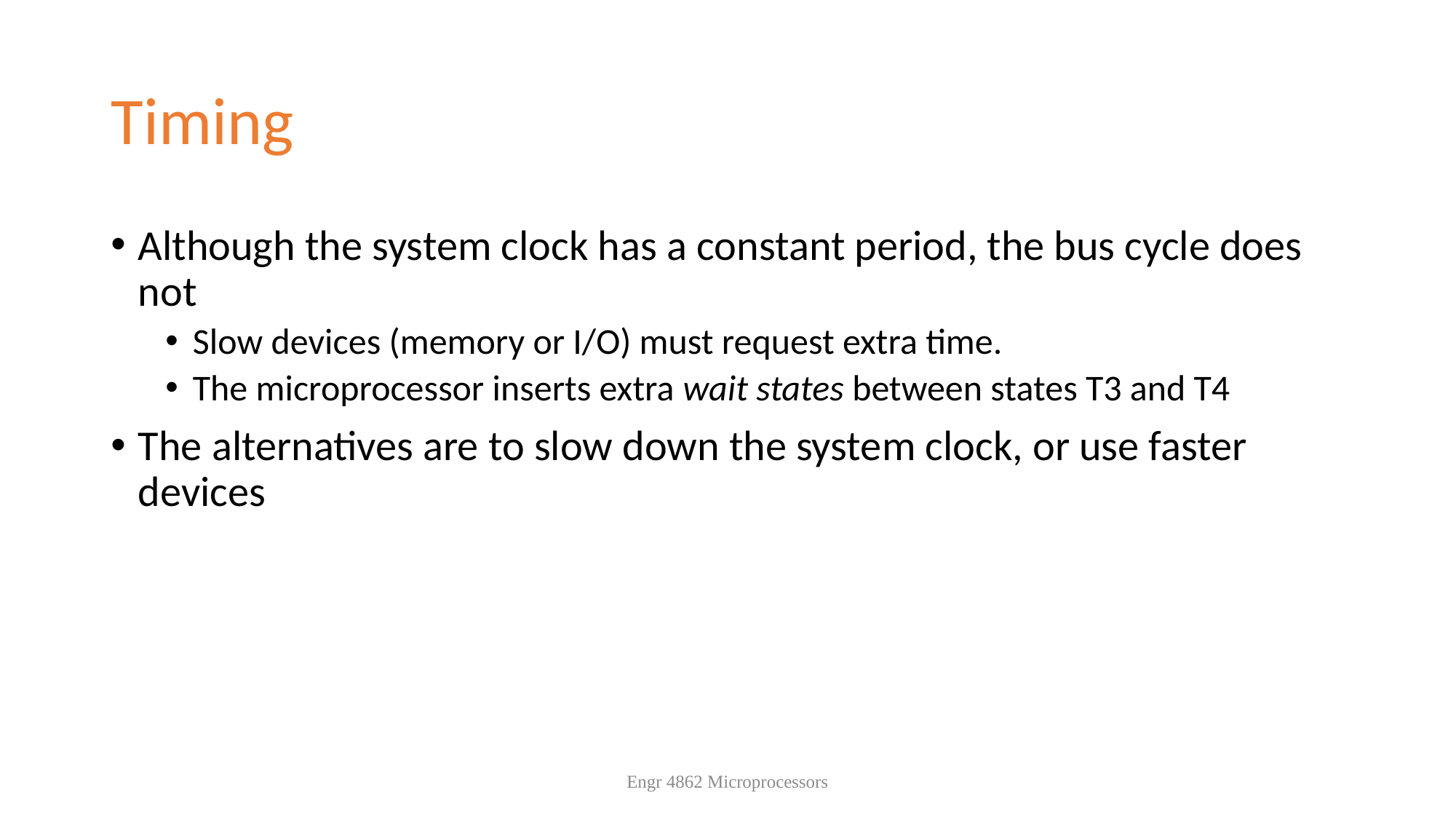

# Timing
Although the system clock has a constant period, the bus cycle does not
Slow devices (memory or I/O) must request extra time.
The microprocessor inserts extra wait states between states T3 and T4
The alternatives are to slow down the system clock, or use faster devices
Engr 4862 Microprocessors